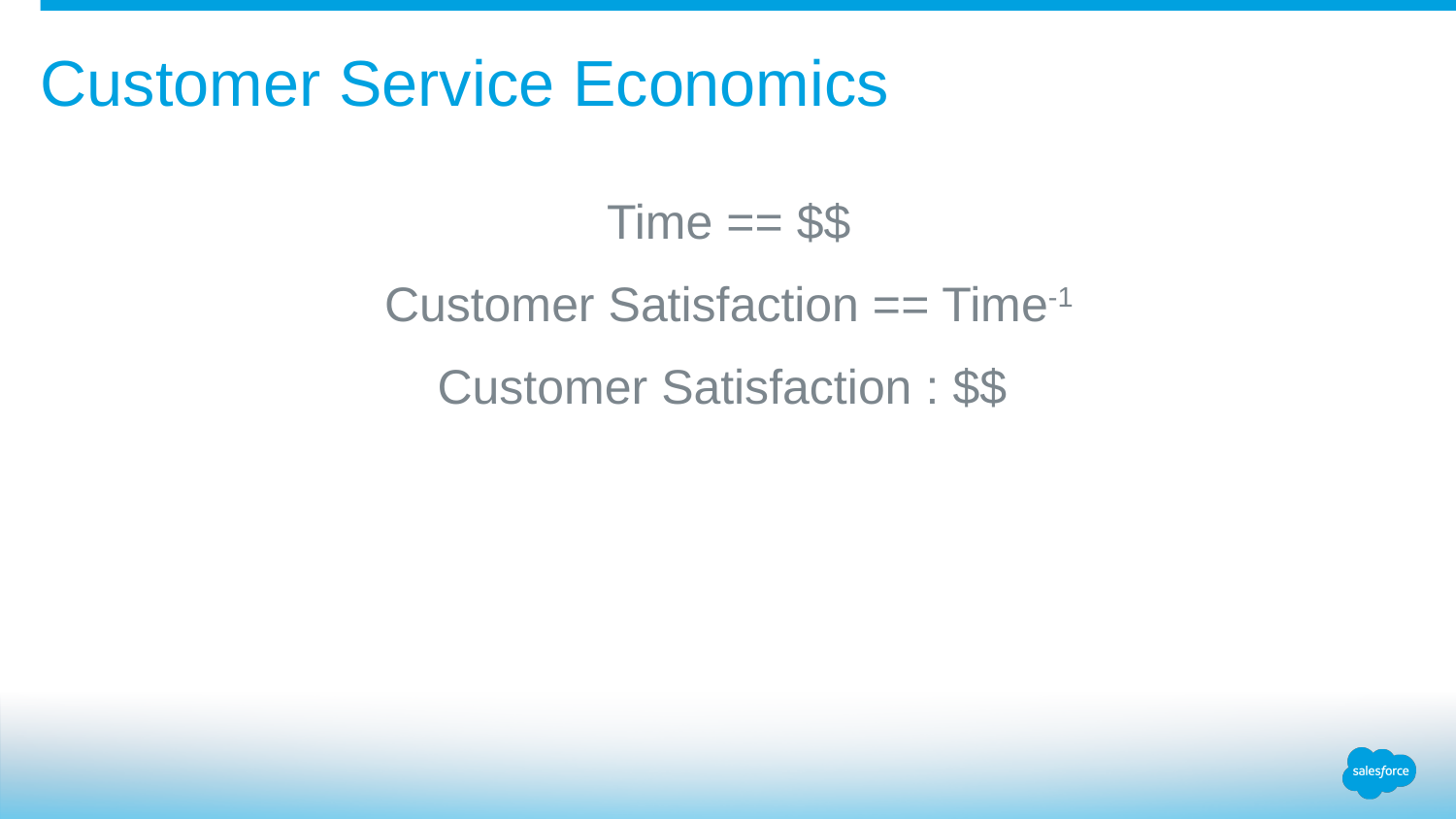

# Customer Service Economics
Time == $$
Customer Satisfaction == Time-1
Customer Satisfaction : $$